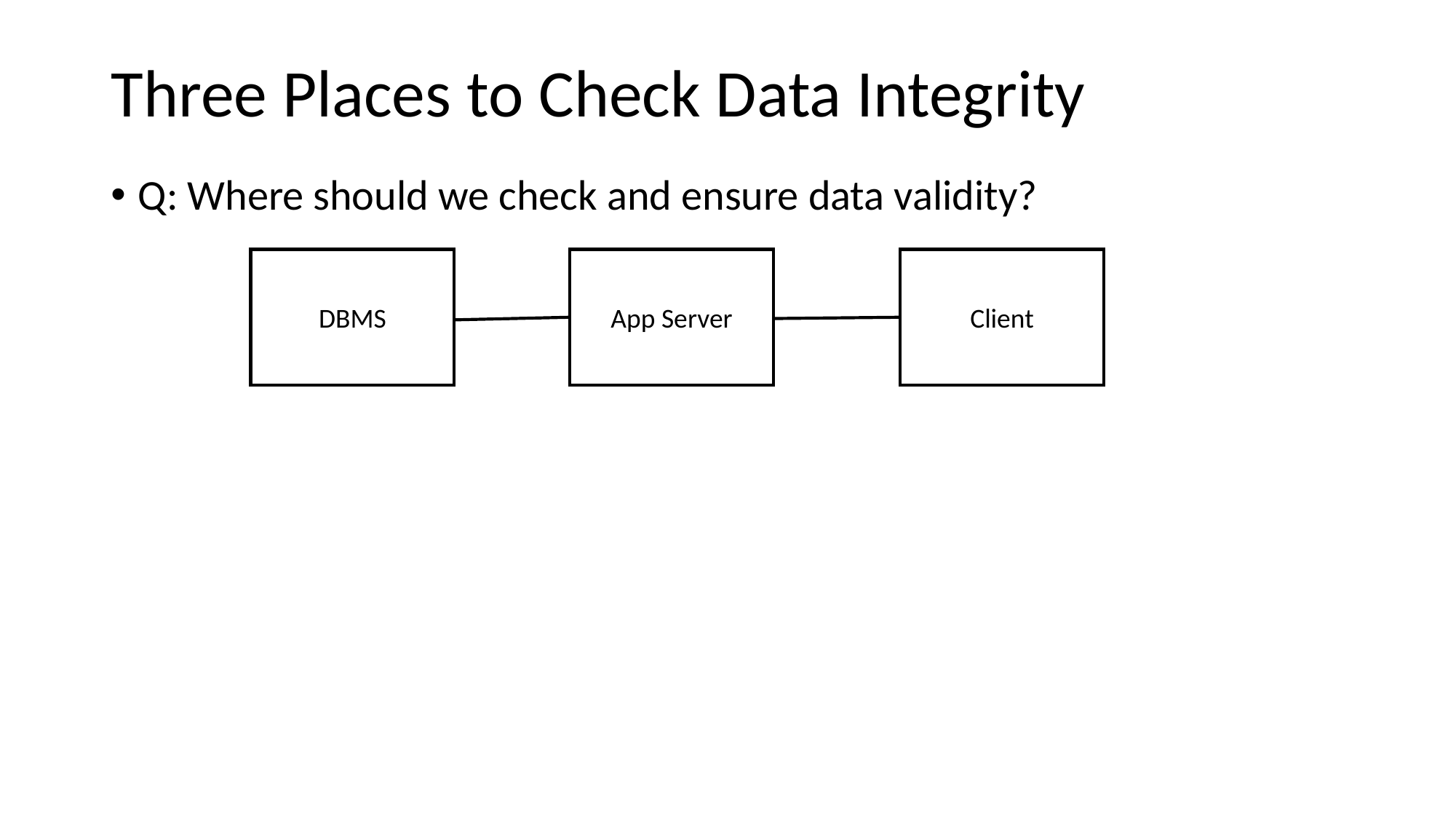

# Three Places to Check Data Integrity
Q: Where should we check and ensure data validity?
DBMS
App Server
Client